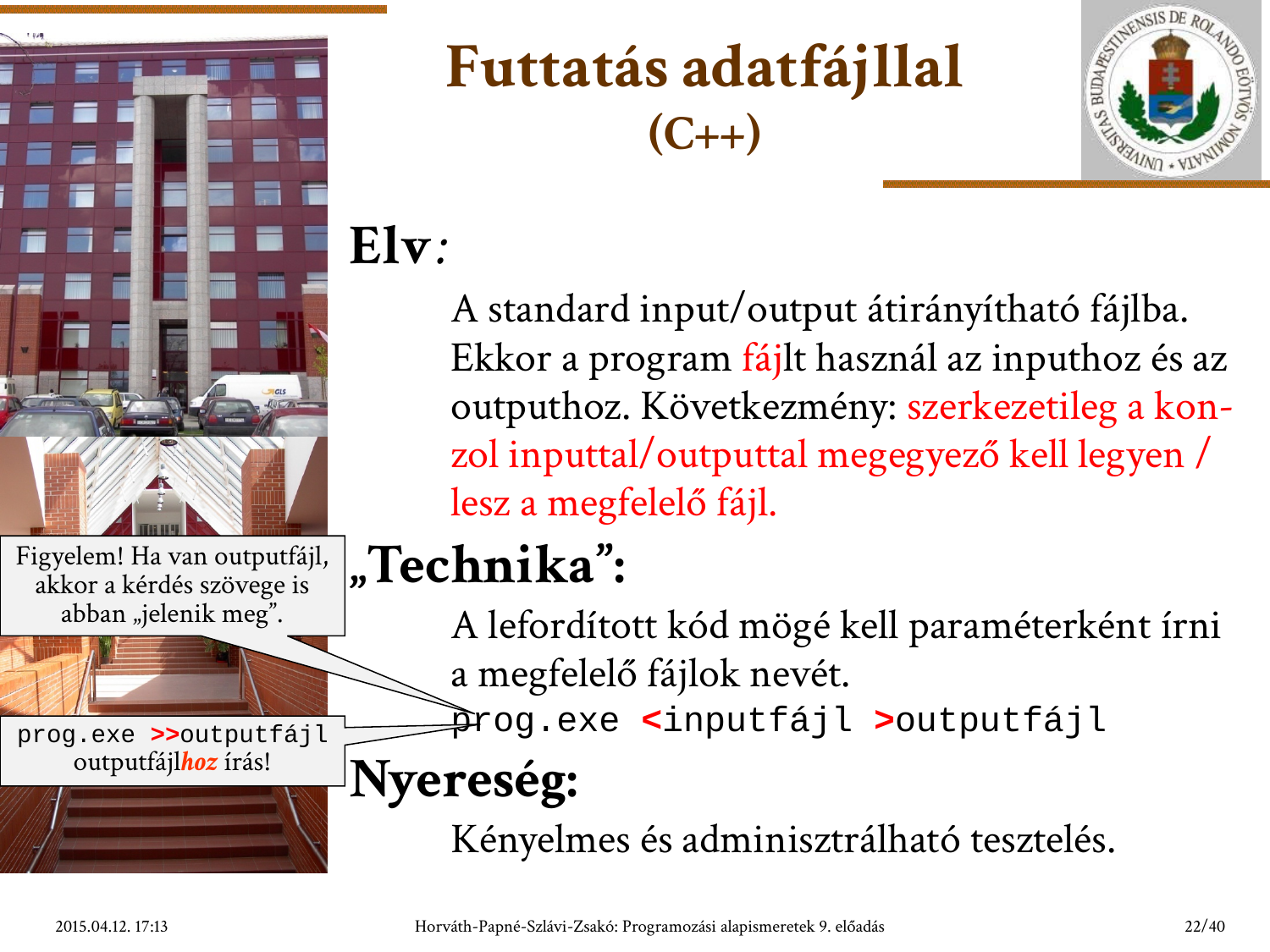

Futtatás adatfájllal
(C++)
Elv:
	A standard input/output átirányítható fájlba. Ekkor a program fájlt használ az inputhoz és az outputhoz. Következmény: szerkezetileg a kon-zol inputtal/outputtal megegyező kell legyen / lesz a megfelelő fájl.
„Technika”:
	A lefordított kód mögé kell paraméterként írni a megfelelő fájlok nevét.
	prog.exe <inputfájl >outputfájl
Nyereség:
	Kényelmes és adminisztrálható tesztelés.
Figyelem! Ha van outputfájl, akkor a kérdés szövege is abban „jelenik meg”.
prog.exe >>outputfájl
outputfájlhoz írás!
2015.04.12. 17:13
Horváth-Papné-Szlávi-Zsakó: Programozási alapismeretek 9. előadás
22/40